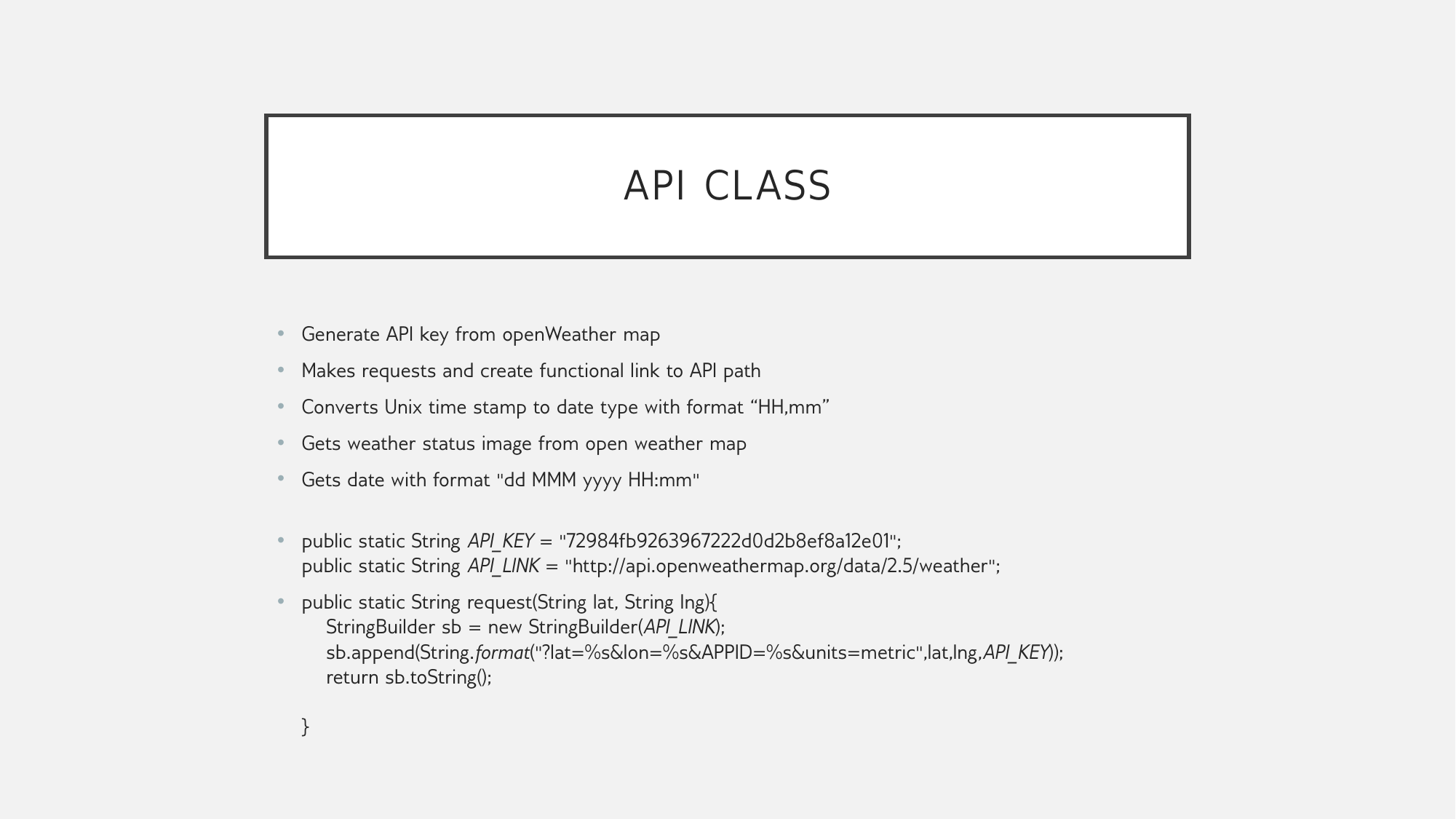

# API CLASS
Generate API key from openWeather map
Makes requests and create functional link to API path
Converts Unix time stamp to date type with format “HH,mm”
Gets weather status image from open weather map
Gets date with format "dd MMM yyyy HH:mm"
public static String API_KEY = "72984fb9263967222d0d2b8ef8a12e01";
public static String API_LINK = "http://api.openweathermap.org/data/2.5/weather";
public static String request(String lat, String lng){
    StringBuilder sb = new StringBuilder(API_LINK);
    sb.append(String.format("?lat=%s&lon=%s&APPID=%s&units=metric",lat,lng,API_KEY));
    return sb.toString();
}